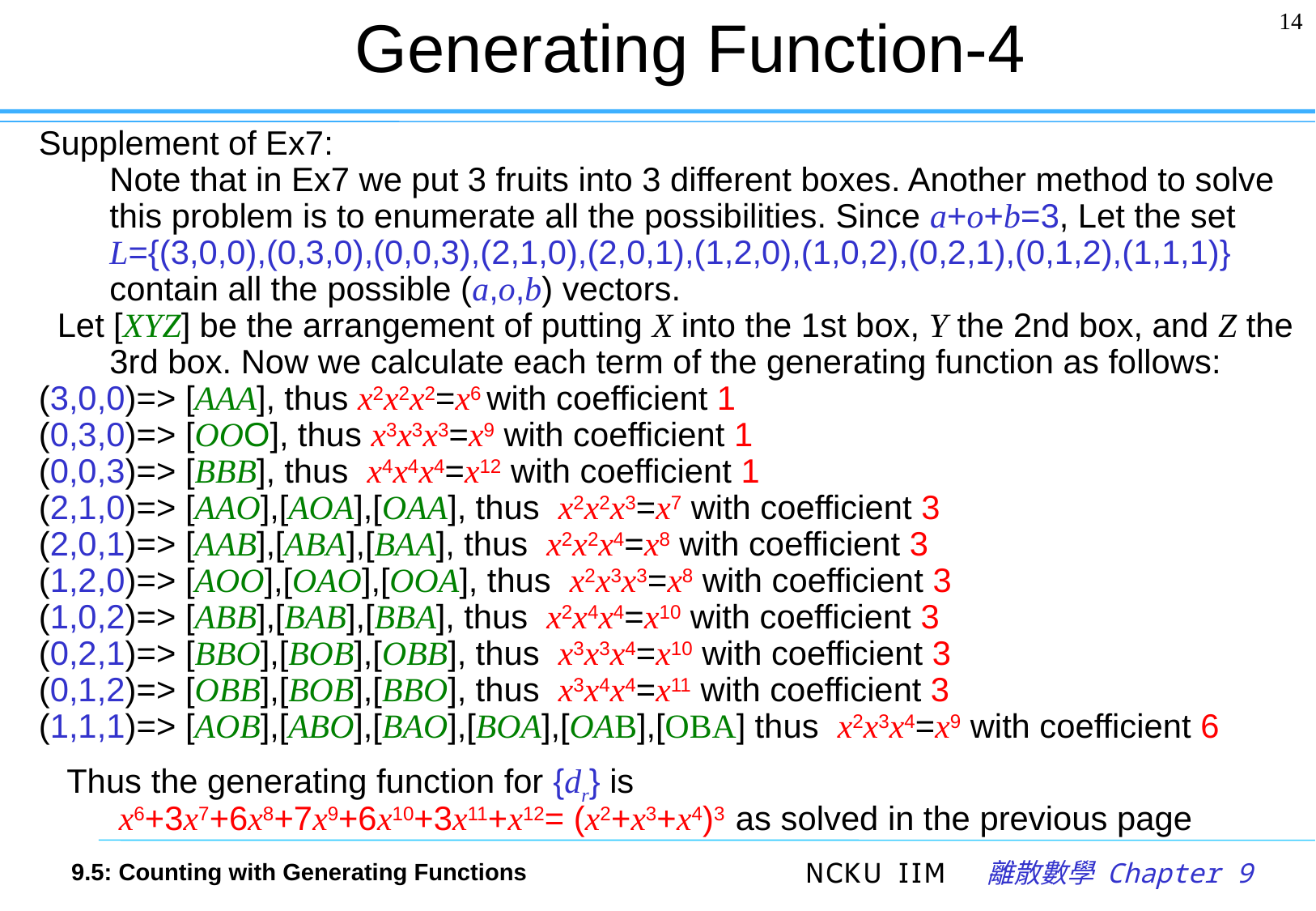

# Generating Function-4
14
Supplement of Ex7:
Note that in Ex7 we put 3 fruits into 3 different boxes. Another method to solve this problem is to enumerate all the possibilities. Since a+o+b=3, Let the set L={(3,0,0),(0,3,0),(0,0,3),(2,1,0),(2,0,1),(1,2,0),(1,0,2),(0,2,1),(0,1,2),(1,1,1)} contain all the possible (a,o,b) vectors.
  Let [XYZ] be the arrangement of putting X into the 1st box, Y the 2nd box, and Z the 3rd box. Now we calculate each term of the generating function as follows:
(3,0,0)=> [AAA], thus x2x2x2=x6 with coefficient 1
(0,3,0)=> [OOO], thus x3x3x3=x9 with coefficient 1
(0,0,3)=> [BBB], thus  x4x4x4=x12 with coefficient 1
(2,1,0)=> [AAO],[AOA],[OAA], thus  x2x2x3=x7 with coefficient 3
(2,0,1)=> [AAB],[ABA],[BAA], thus  x2x2x4=x8 with coefficient 3
(1,2,0)=> [AOO],[OAO],[OOA], thus  x2x3x3=x8 with coefficient 3
(1,0,2)=> [ABB],[BAB],[BBA], thus  x2x4x4=x10 with coefficient 3
(0,2,1)=> [BBO],[BOB],[OBB], thus  x3x3x4=x10 with coefficient 3
(0,1,2)=> [OBB],[BOB],[BBO], thus  x3x4x4=x11 with coefficient 3
(1,1,1)=> [AOB],[ABO],[BAO],[BOA],[OAB],[OBA] thus  x2x3x4=x9 with coefficient 6
   Thus the generating function for {dr} is
 x6+3x7+6x8+7x9+6x10+3x11+x12= (x2+x3+x4)3  as solved in the previous page
9.5: Counting with Generating Functions